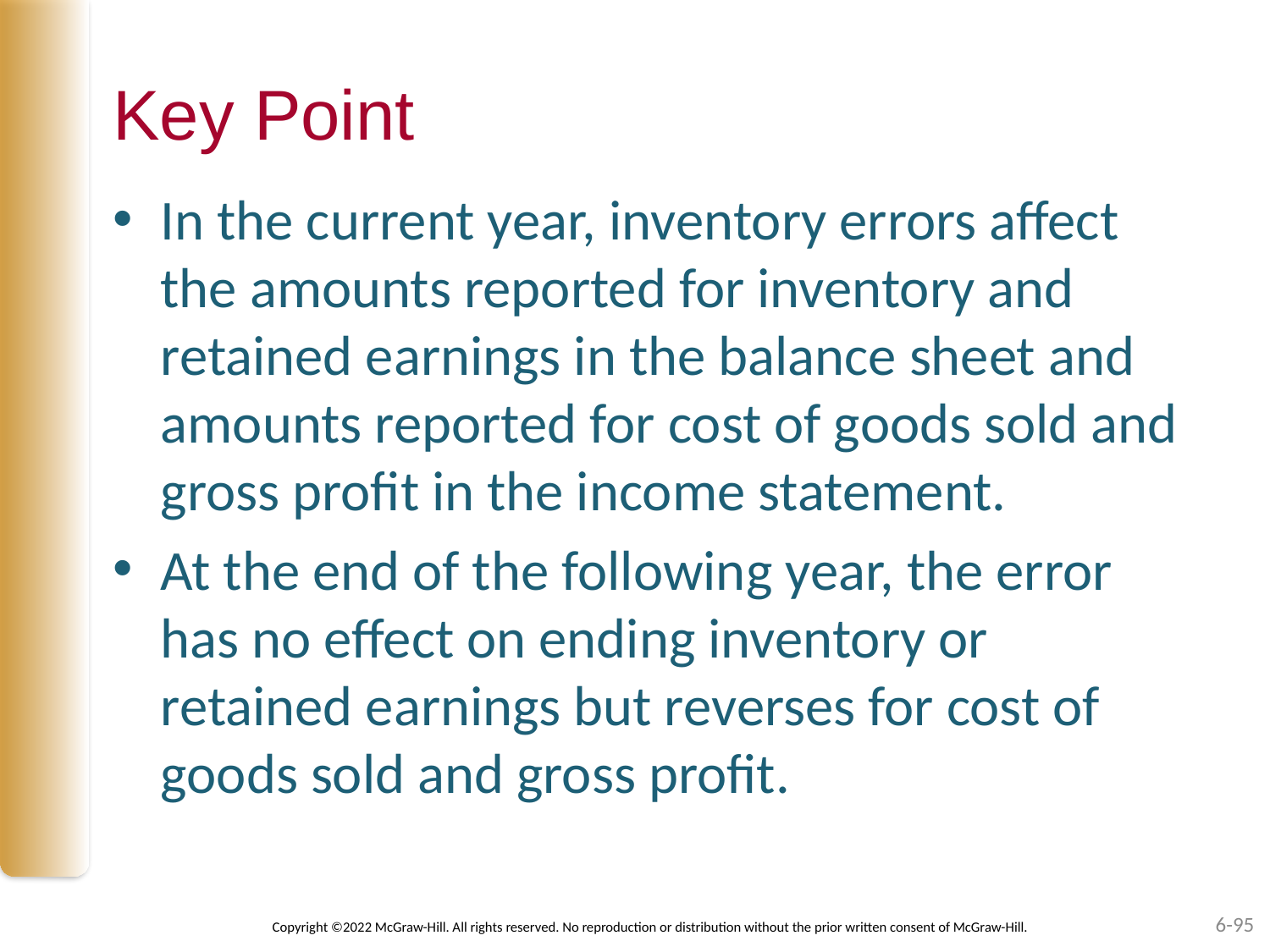

# Key Point
In the current year, inventory errors affect the amounts reported for inventory and retained earnings in the balance sheet and amounts reported for cost of goods sold and gross profit in the income statement.
At the end of the following year, the error has no effect on ending inventory or retained earnings but reverses for cost of goods sold and gross profit.
Copyright ©2022 McGraw-Hill. All rights reserved. No reproduction or distribution without the prior written consent of McGraw-Hill.